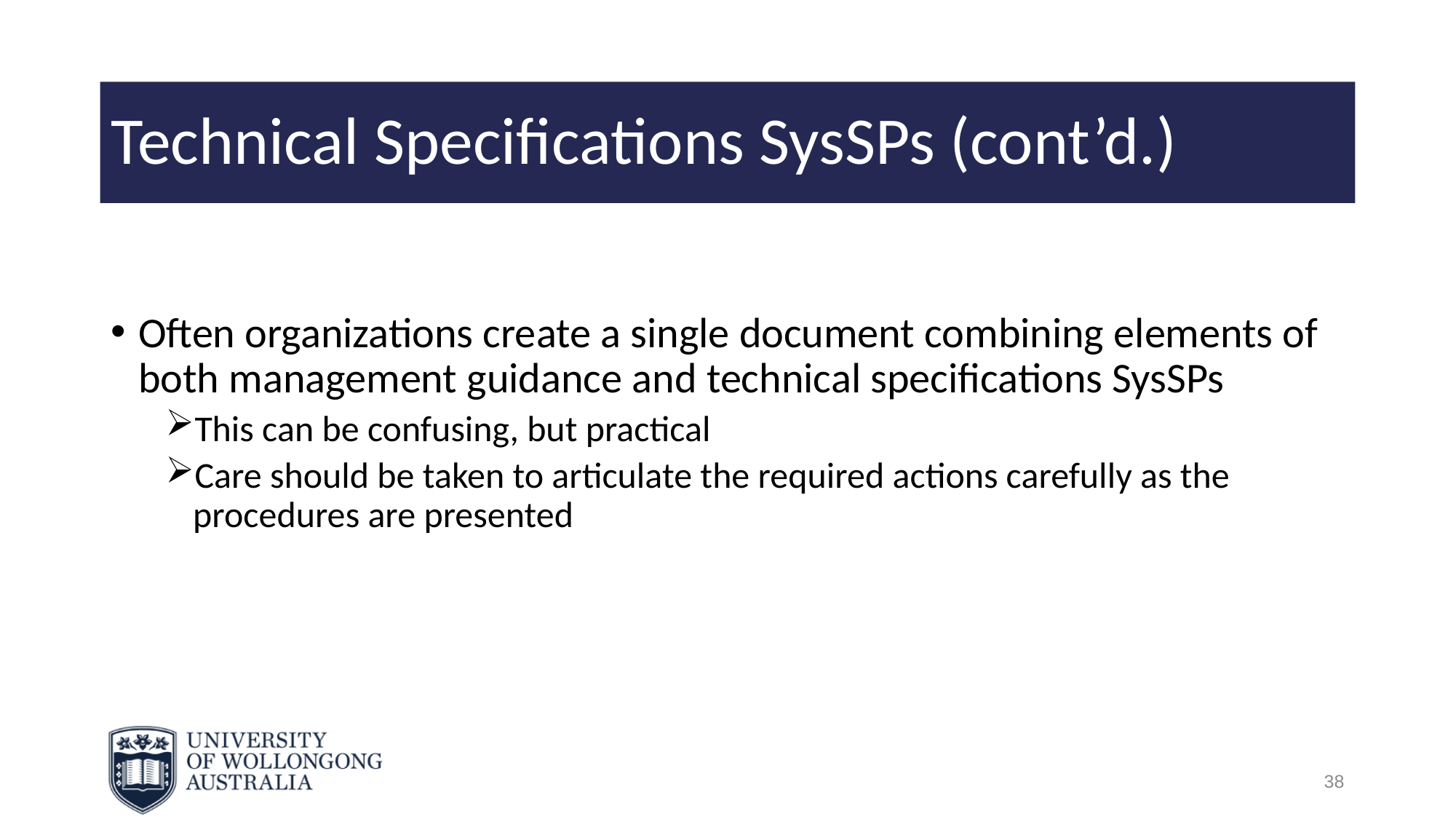

# Technical Specifications SysSPs (cont’d.)
Often organizations create a single document combining elements of both management guidance and technical specifications SysSPs
This can be confusing, but practical
Care should be taken to articulate the required actions carefully as the procedures are presented
38